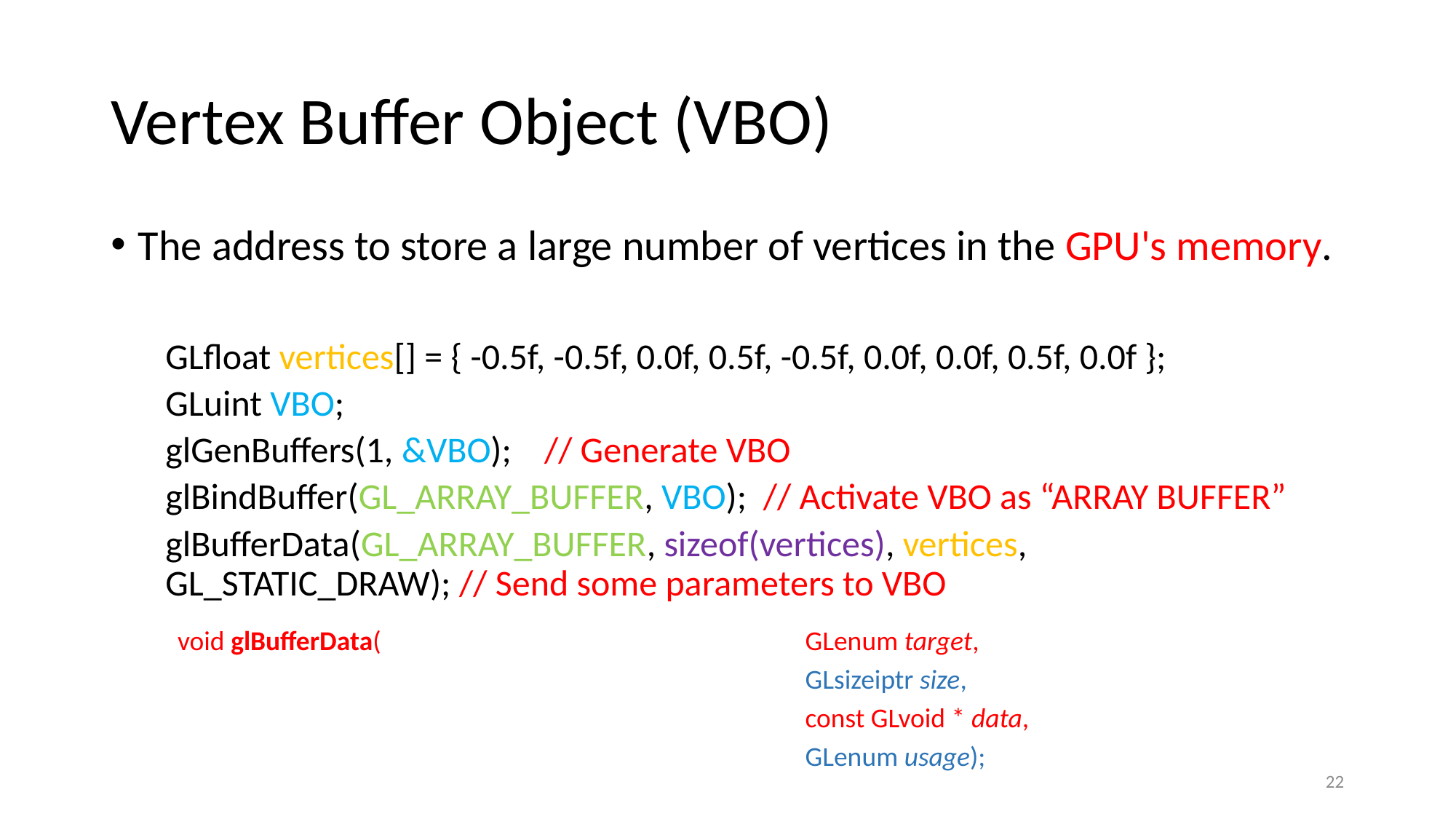

# Vertex Buffer Object (VBO)
The address to store a large number of vertices in the GPU's memory.

GLfloat vertices[] = { -0.5f, -0.5f, 0.0f, 0.5f, -0.5f, 0.0f, 0.0f, 0.5f, 0.0f };
GLuint VBO;
glGenBuffers(1, &VBO);    // Generate VBO
glBindBuffer(GL_ARRAY_BUFFER, VBO);  // Activate VBO as “ARRAY BUFFER”
glBufferData(GL_ARRAY_BUFFER, sizeof(vertices), vertices, GL_STATIC_DRAW); // Send some parameters to VBO

| void glBufferData( | GLenum target, |
| --- | --- |
|  | GLsizeiptr size, |
|  | const GLvoid \* data, |
|  | GLenum usage); |
22